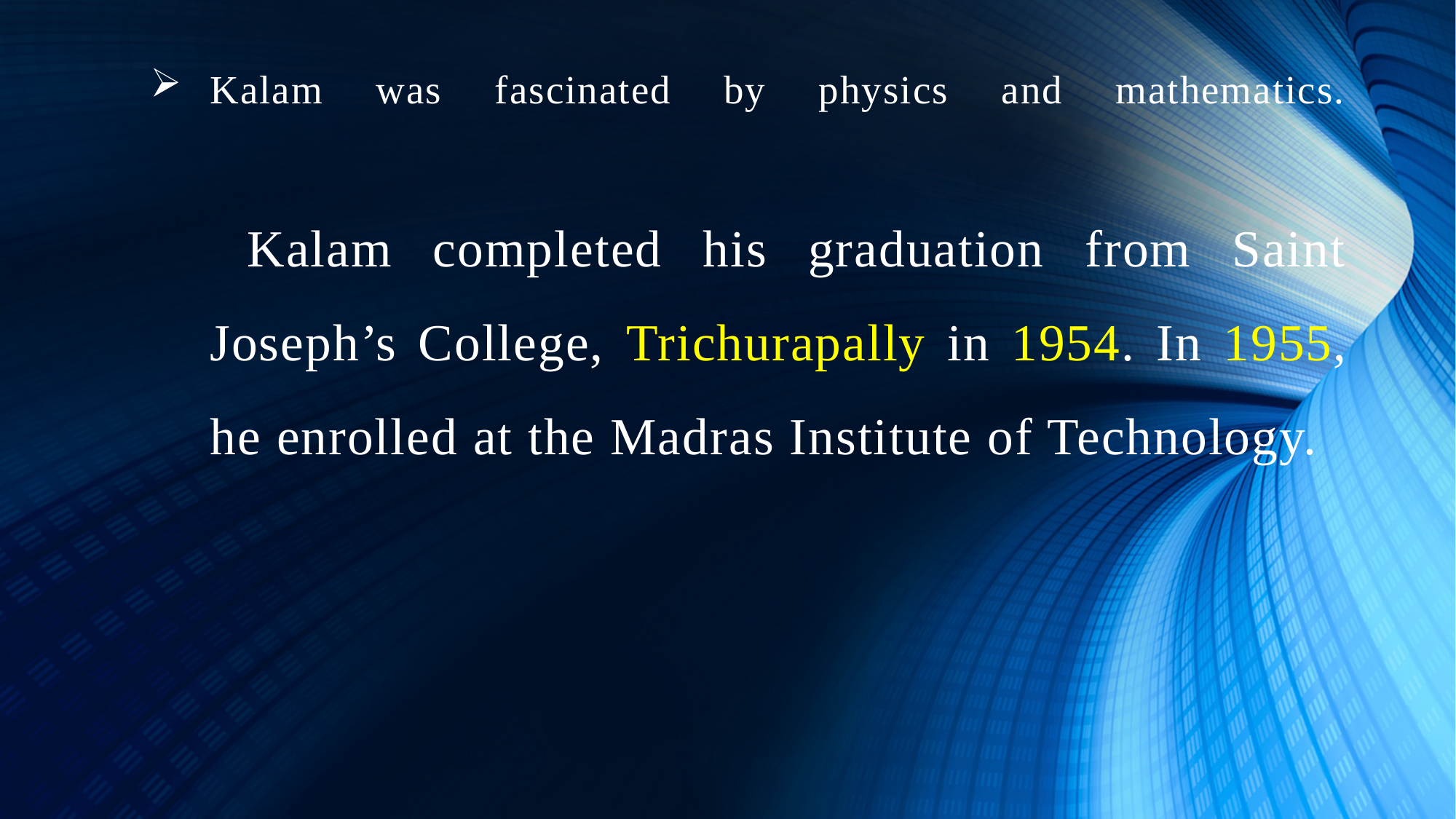

# Kalam was fascinated by physics and mathematics. Kalam completed his graduation from Saint Joseph’s College, Trichurapally in 1954. In 1955, he enrolled at the Madras Institute of Technology.